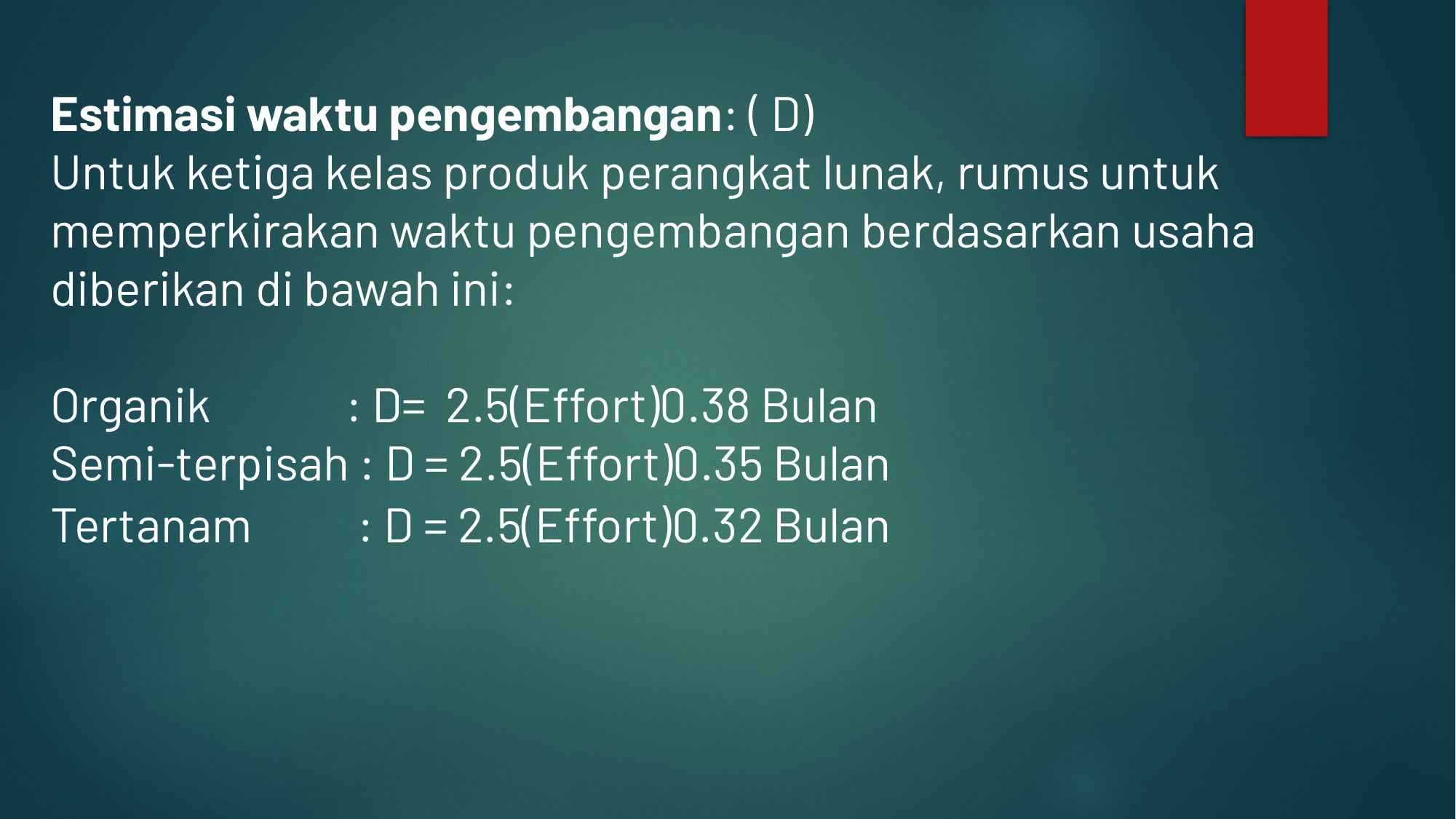

Estimasi waktu pengembangan: ( D)
Untuk ketiga kelas produk perangkat lunak, rumus untuk memperkirakan waktu pengembangan berdasarkan usaha diberikan di bawah ini:

Organik              : D=  2.5(Effort)0.38 Bulan
Semi-terpisah : D = 2.5(Effort)0.35 Bulan
Tertanam           : D = 2.5(Effort)0.32 Bulan